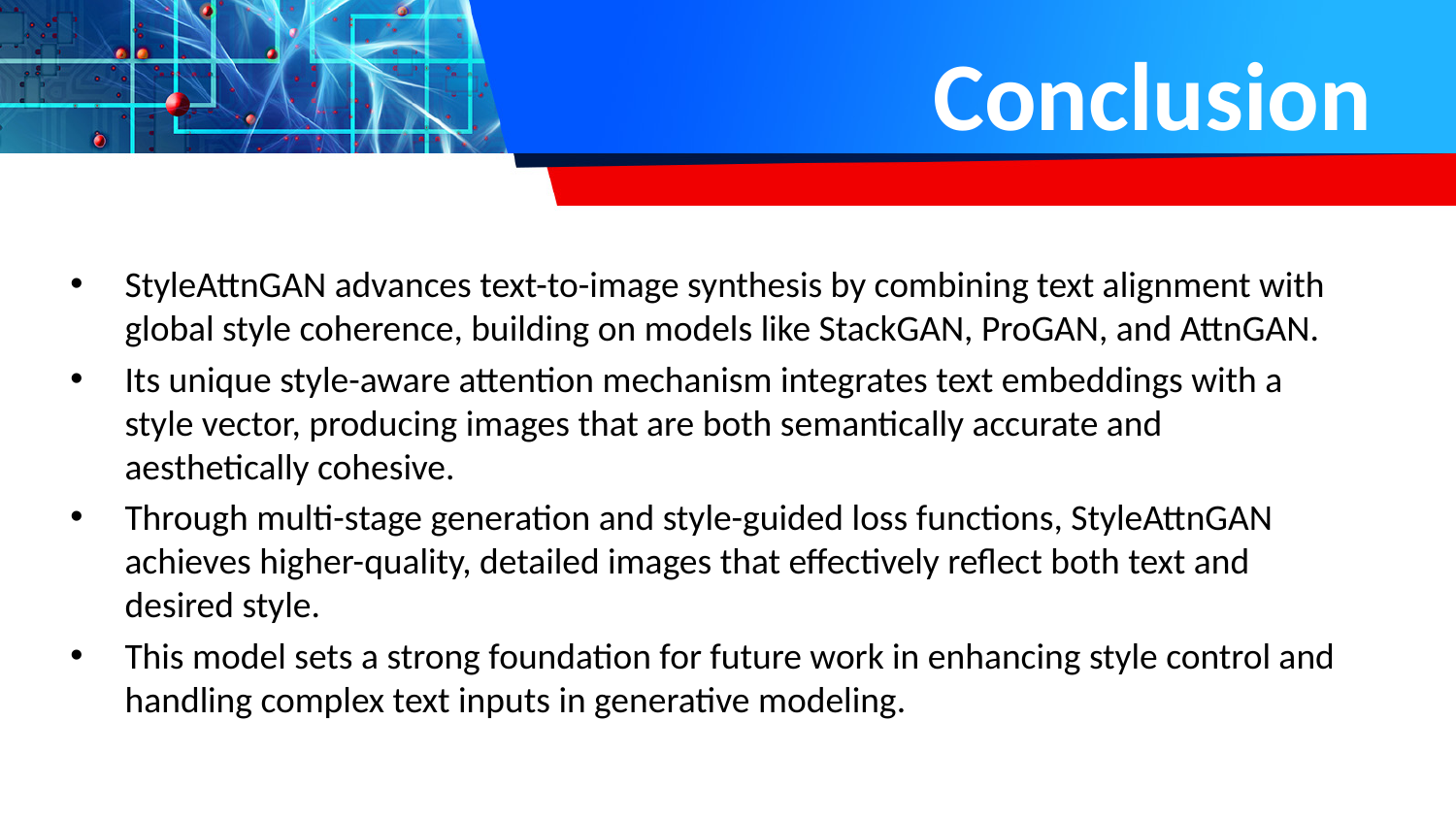

# Conclusion

StyleAttnGAN advances text-to-image synthesis by combining text alignment with global style coherence, building on models like StackGAN, ProGAN, and AttnGAN.
Its unique style-aware attention mechanism integrates text embeddings with a style vector, producing images that are both semantically accurate and aesthetically cohesive.
Through multi-stage generation and style-guided loss functions, StyleAttnGAN achieves higher-quality, detailed images that effectively reflect both text and desired style.
This model sets a strong foundation for future work in enhancing style control and handling complex text inputs in generative modeling.